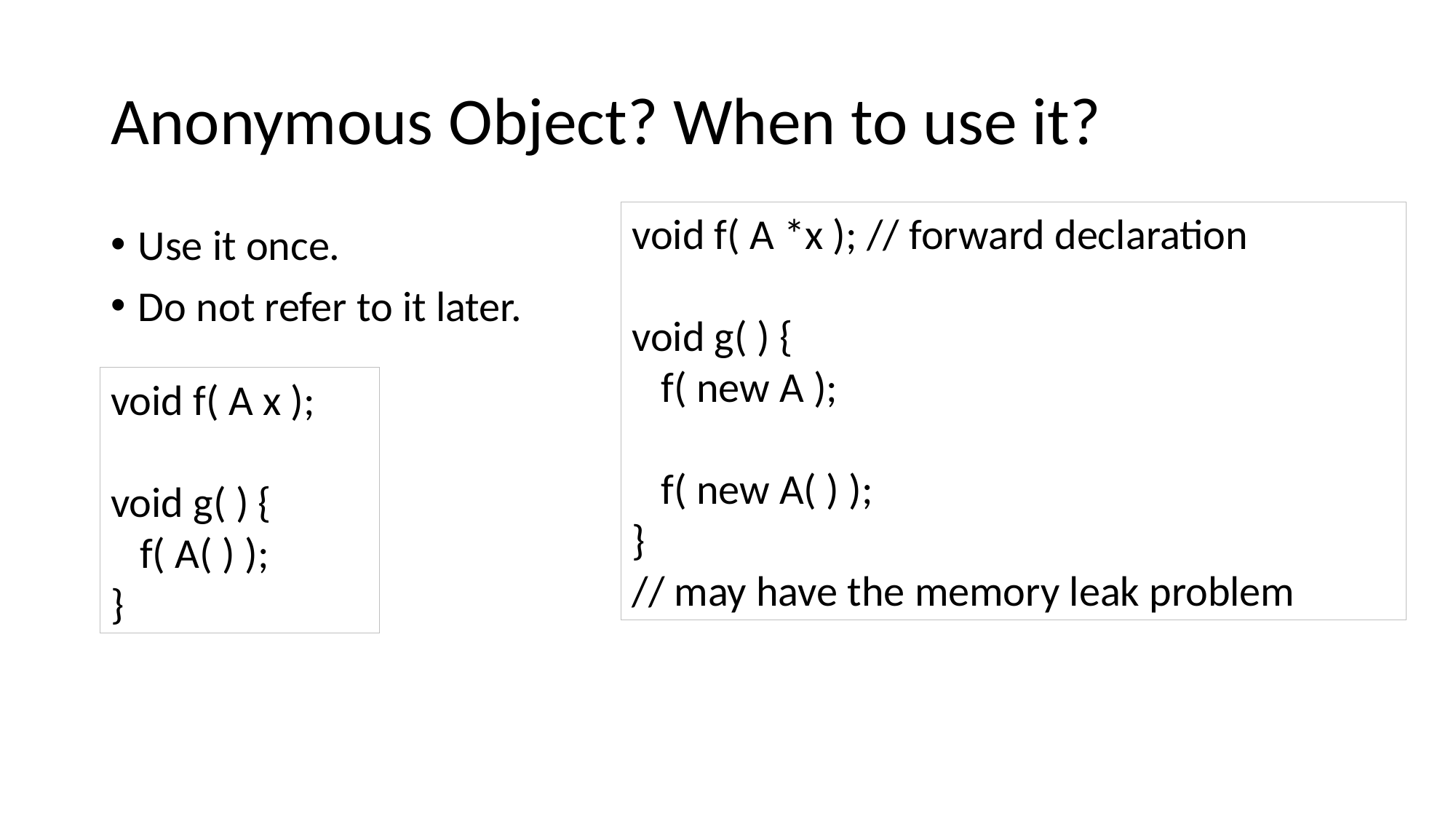

# Anonymous Object? When to use it?
void f( A *x ); // forward declaration

void g( ) {
   f( new A );

   f( new A( ) );
}
// may have the memory leak problem
Use it once.
Do not refer to it later.

void f( A x );

void g( ) {
   f( A( ) );
}